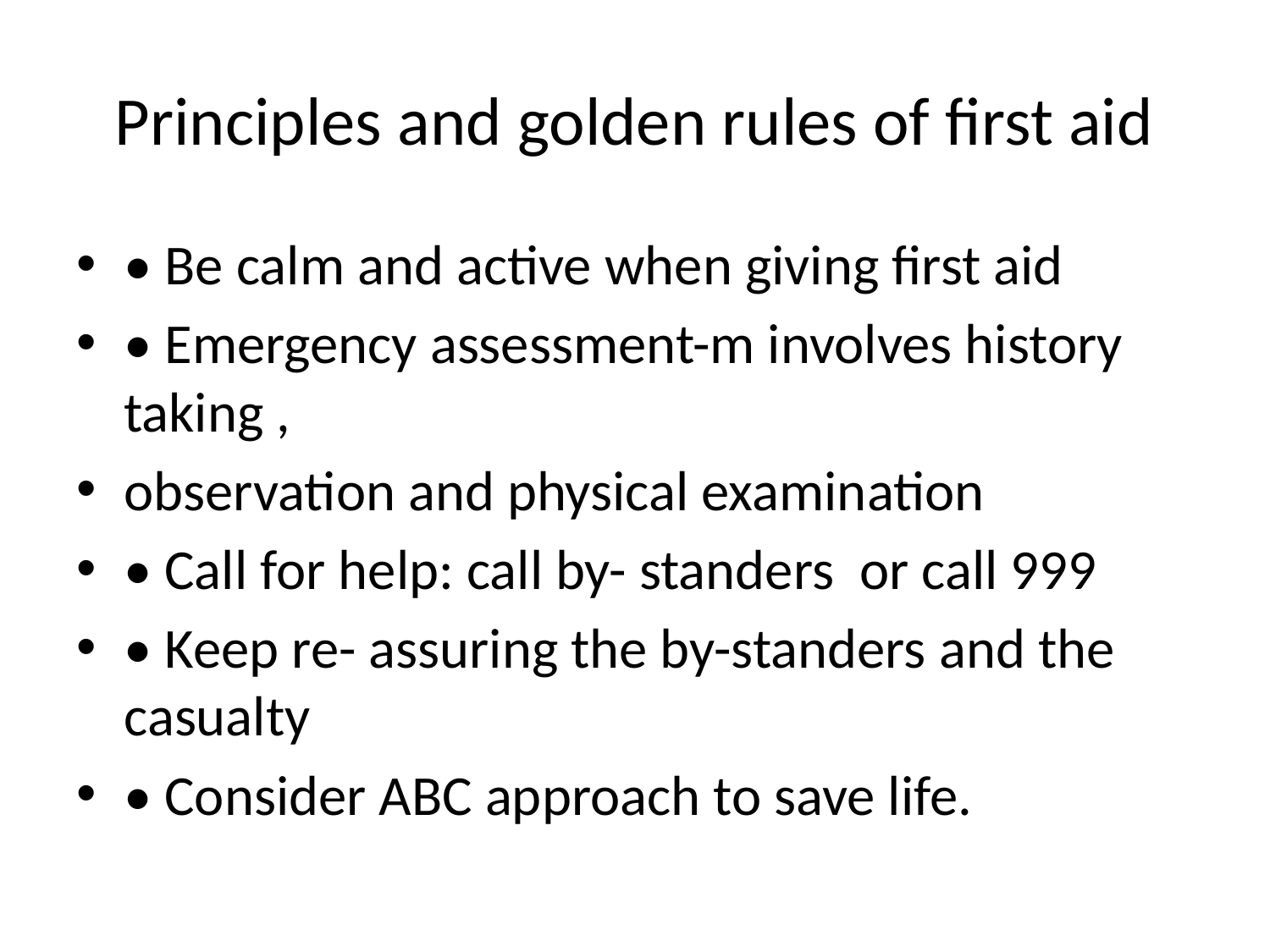

# Principles and golden rules of first aid
• Be calm and active when giving first aid
• Emergency assessment-m involves history taking ,
observation and physical examination
• Call for help: call by- standers  or call 999
• Keep re- assuring the by-standers and the casualty
• Consider ABC approach to save life.